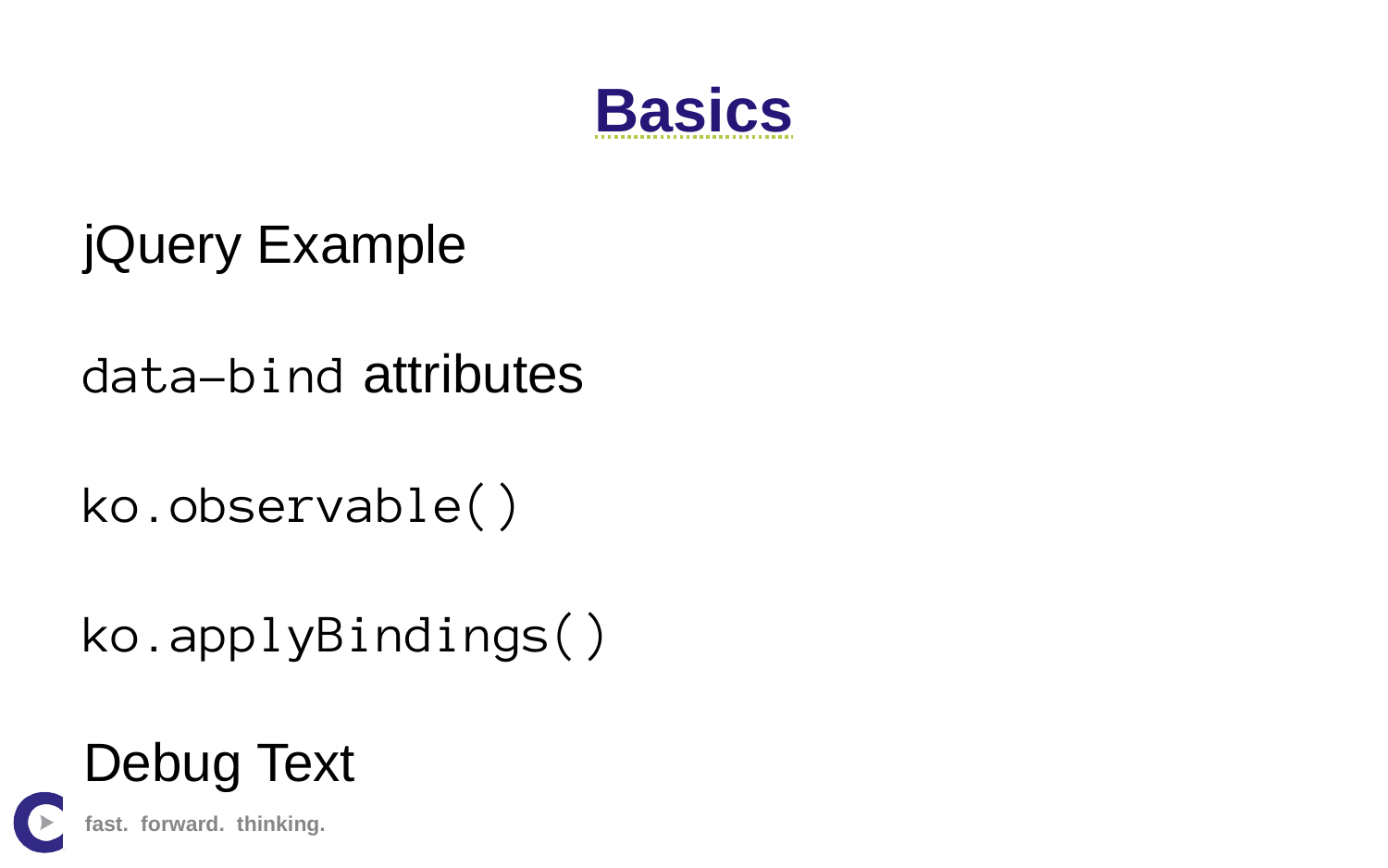

# Basics
jQuery Example

data-bind attributes

ko.observable()

ko.applyBindings()

Debug Text
fast.  forward.  thinking.